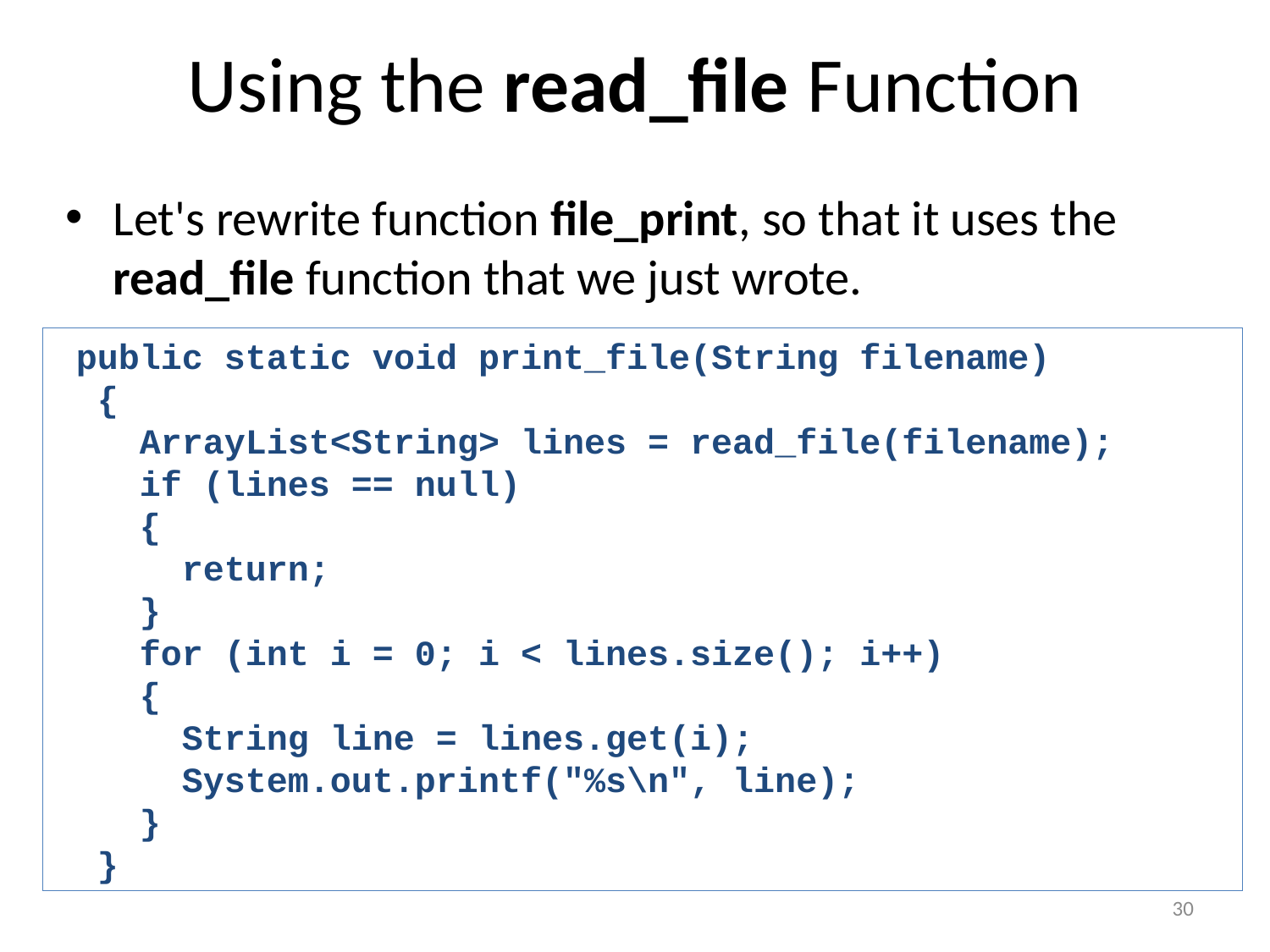

# Using the read_file Function
Let's rewrite function file_print, so that it uses the read_file function that we just wrote.
 public static void print_file(String filename)
  {
    ArrayList<String> lines = read_file(filename);
    if (lines == null)
    {
      return;
    }
    for (int i = 0; i < lines.size(); i++)
    {
      String line = lines.get(i);
      System.out.printf("%s\n", line);
    }
  }
30